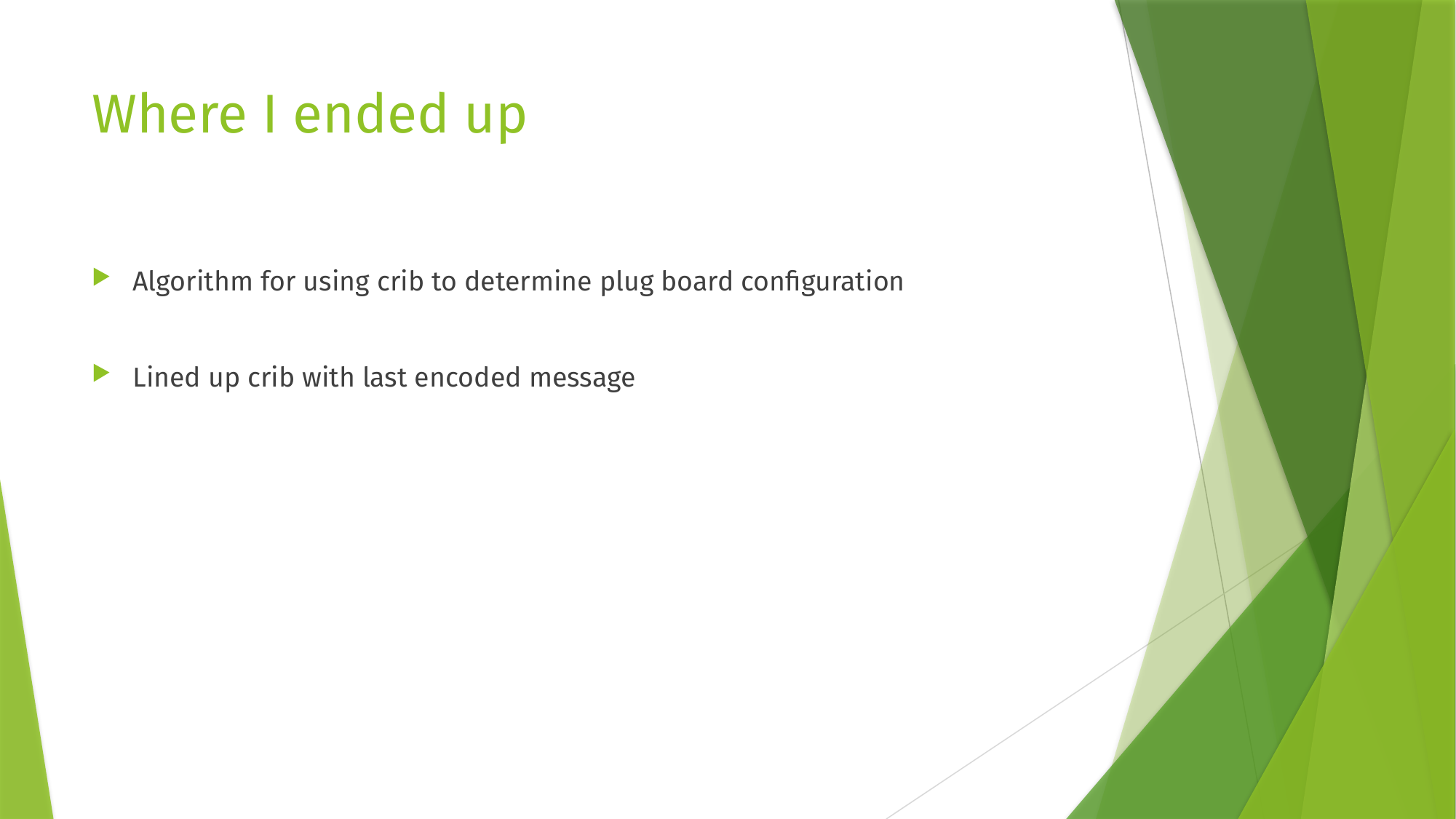

# Where I ended up
Algorithm for using crib to determine plug board configuration

Lined up crib with last encoded message